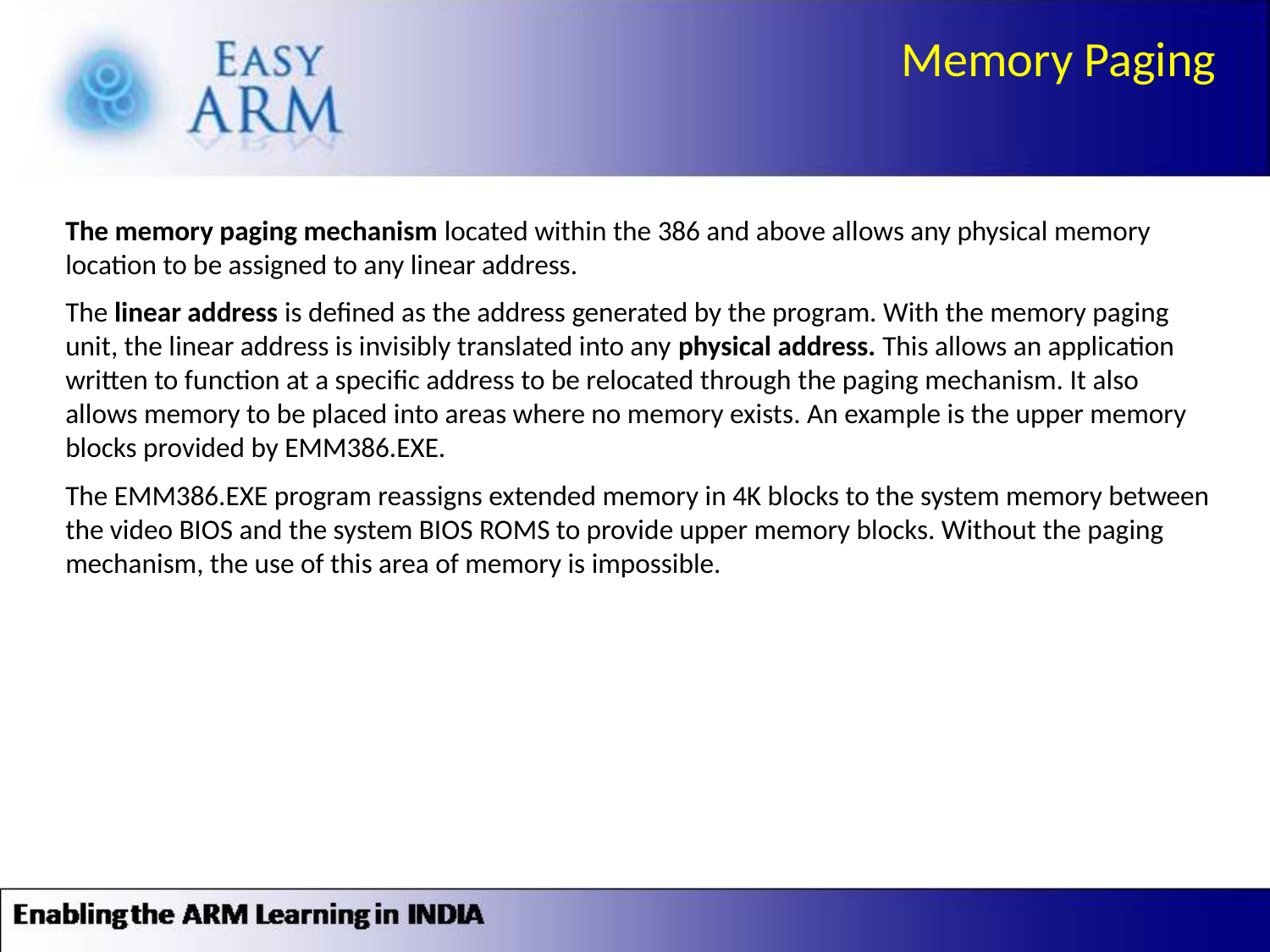

Memory Paging
The memory paging mechanism located within the 386 and above allows any physical memory location to be assigned to any linear address.
The linear address is defined as the address generated by the program. With the memory paging unit, the linear address is invisibly translated into any physical address. This allows an application written to function at a specific address to be relocated through the paging mechanism. It also allows memory to be placed into areas where no memory exists. An example is the upper memory blocks provided by EMM386.EXE.
The EMM386.EXE program reassigns extended memory in 4K blocks to the system memory between the video BIOS and the system BIOS ROMS to provide upper memory blocks. Without the paging mechanism, the use of this area of memory is impossible.